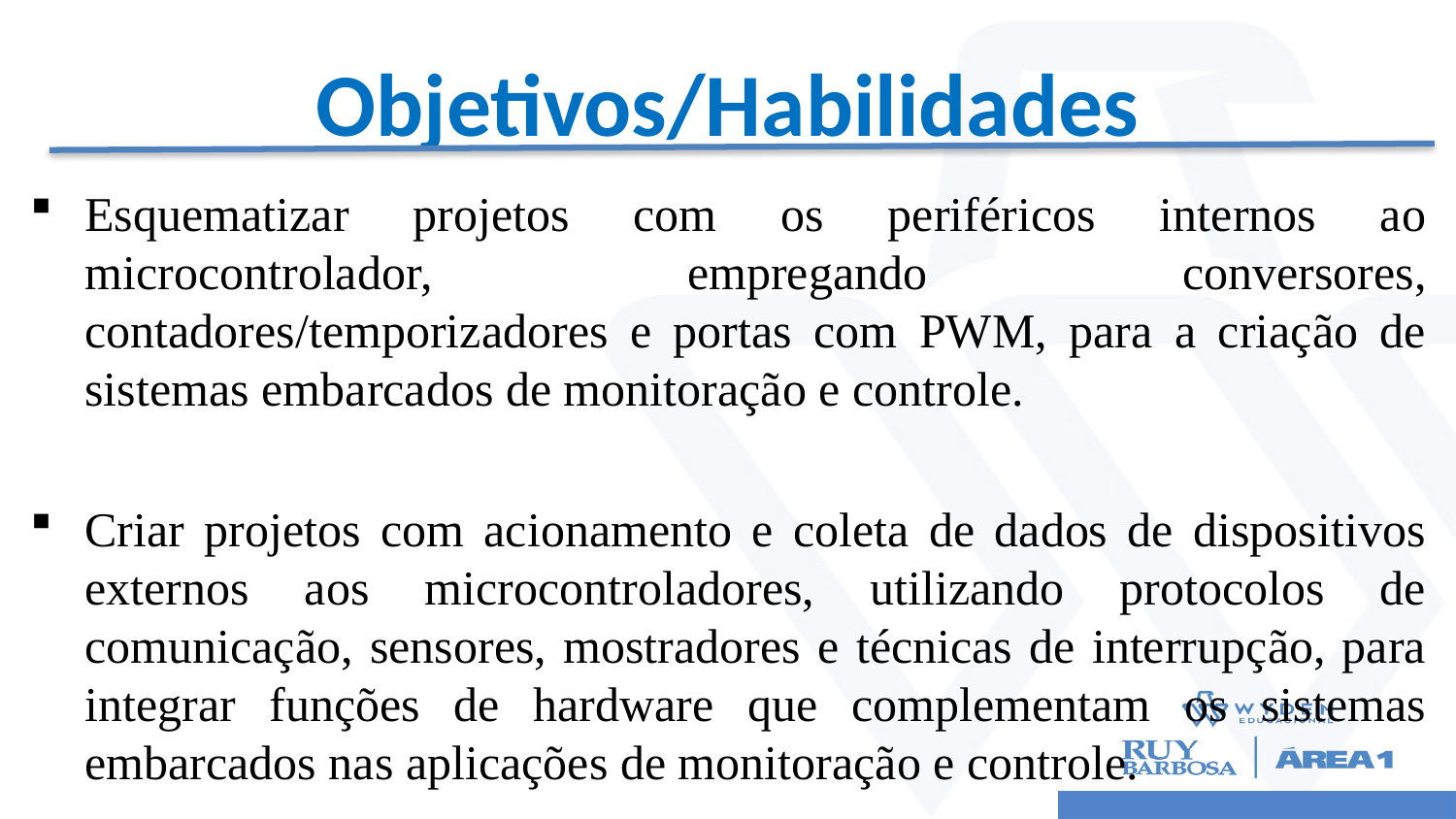

# Objetivos/Habilidades
Esquematizar projetos com os periféricos internos ao microcontrolador, empregando conversores, contadores/temporizadores e portas com PWM, para a criação de sistemas embarcados de monitoração e controle.

Criar projetos com acionamento e coleta de dados de dispositivos externos aos microcontroladores, utilizando protocolos de comunicação, sensores, mostradores e técnicas de interrupção, para integrar funções de hardware que complementam os sistemas embarcados nas aplicações de monitoração e controle.